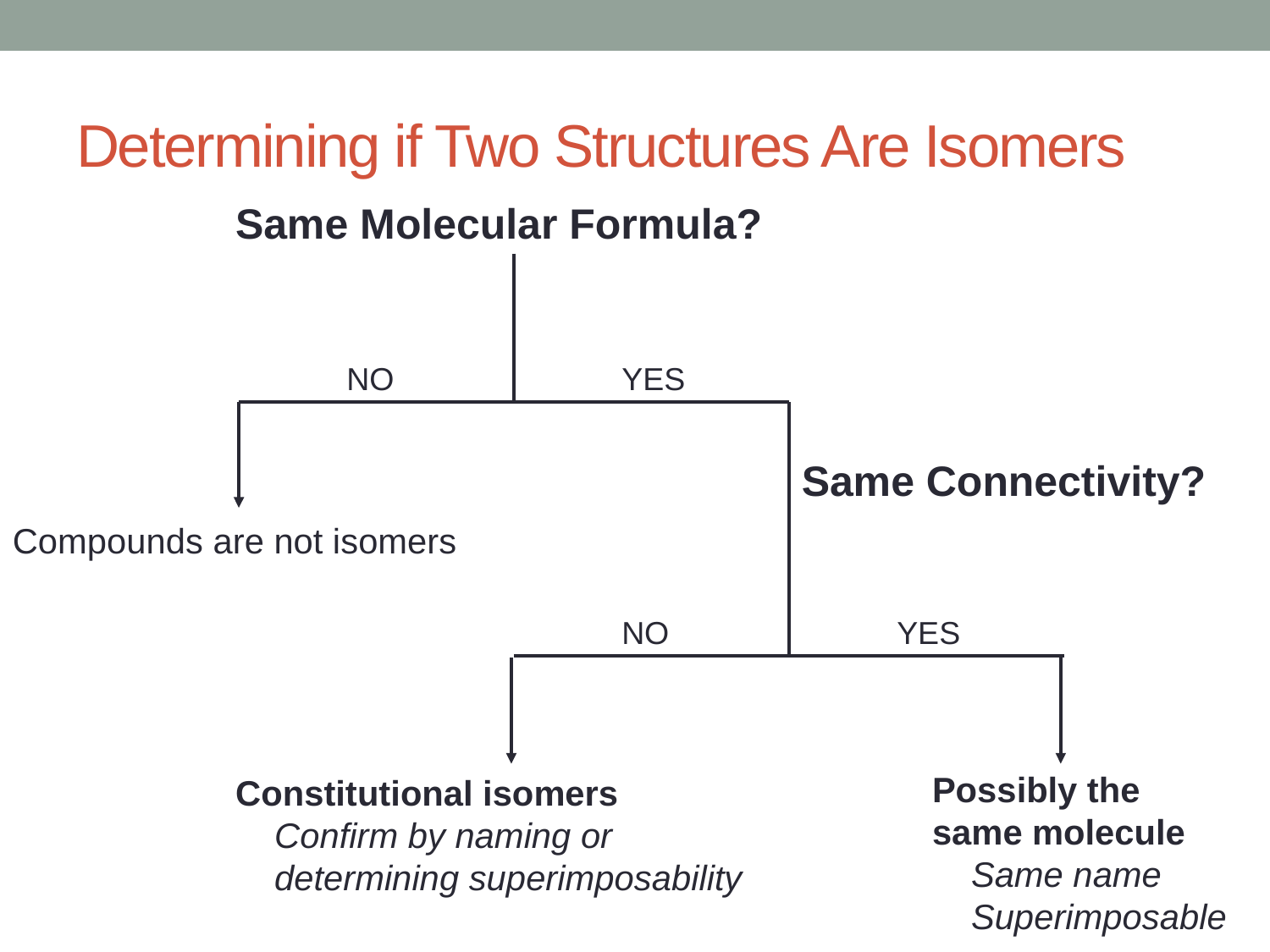

# Determining if Two Structures Are Isomers
Same Molecular Formula?
NO
YES
Same Connectivity?
Compounds are not isomers
NO
YES
Possibly the
same molecule
    Same name
    Superimposable
Constitutional isomers
    Confirm by naming or
    determining superimposability